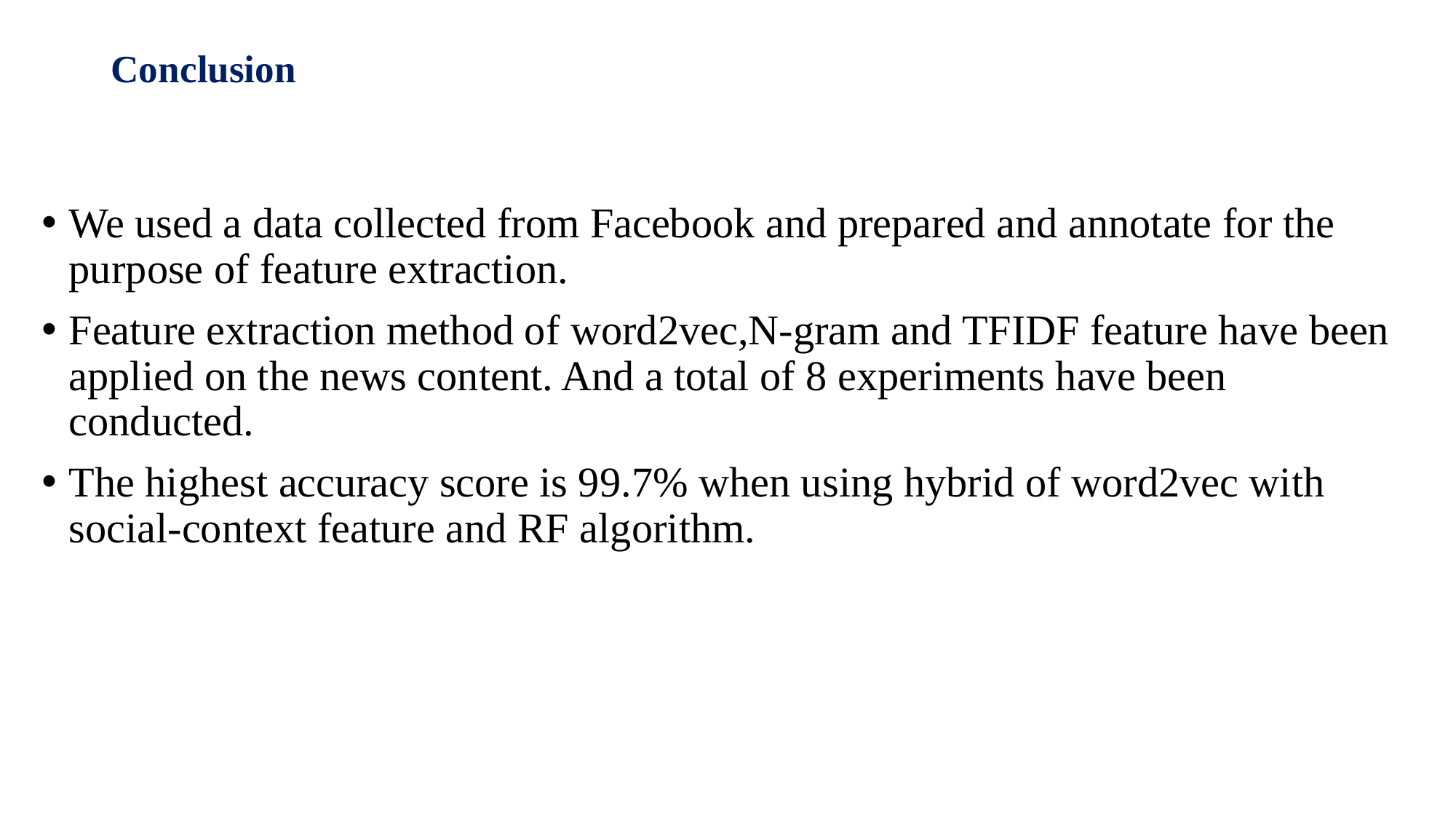

# Conclusion

We used a data collected from Facebook and prepared and annotate for the purpose of feature extraction.
Feature extraction method of word2vec,N-gram and TFIDF feature have been applied on the news content. And a total of 8 experiments have been conducted.
The highest accuracy score is 99.7% when using hybrid of word2vec with social-context feature and RF algorithm.